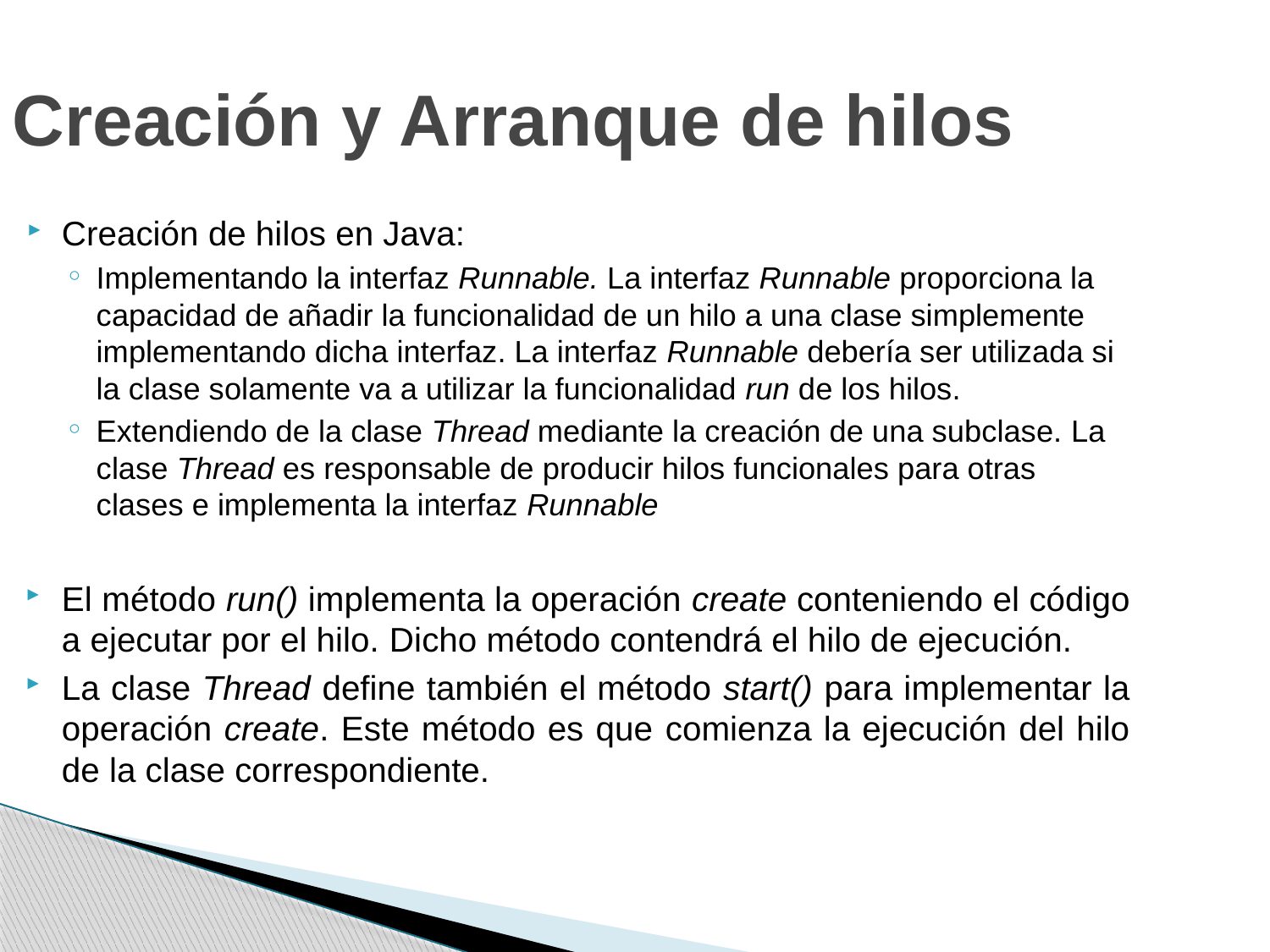

Creación y Arranque de hilos
Creación de hilos en Java:
Implementando la interfaz Runnable. La interfaz Runnable proporciona la capacidad de añadir la funcionalidad de un hilo a una clase simplemente implementando dicha interfaz. La interfaz Runnable debería ser utilizada si la clase solamente va a utilizar la funcionalidad run de los hilos.
Extendiendo de la clase Thread mediante la creación de una subclase. La clase Thread es responsable de producir hilos funcionales para otras clases e implementa la interfaz Runnable

El método run() implementa la operación create conteniendo el código a ejecutar por el hilo. Dicho método contendrá el hilo de ejecución.
La clase Thread define también el método start() para implementar la operación create. Este método es que comienza la ejecución del hilo de la clase correspondiente.